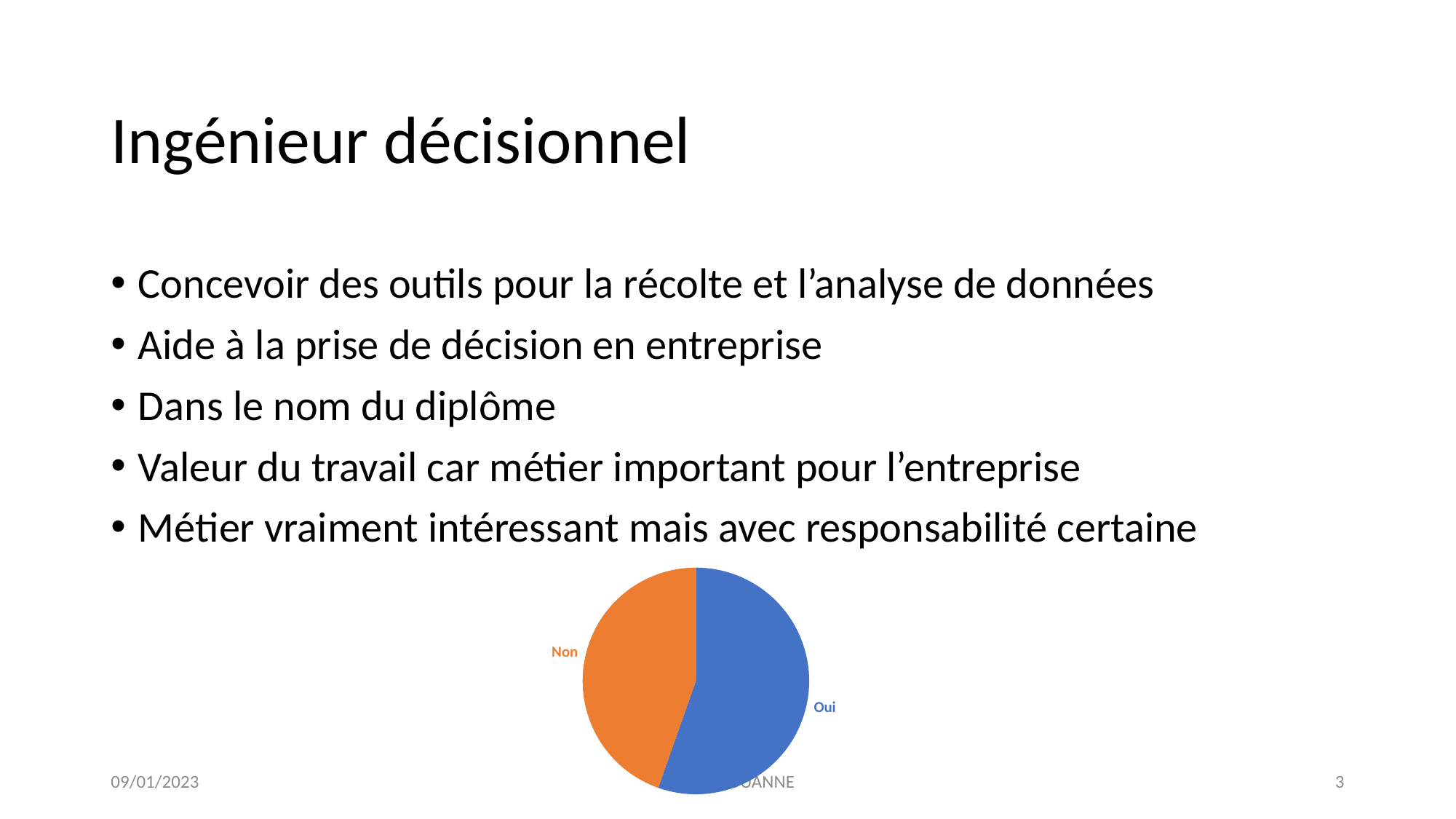

# Ingénieur décisionnel
Concevoir des outils pour la récolte et l’analyse de données
Aide à la prise de décision en entreprise
Dans le nom du diplôme
Valeur du travail car métier important pour l’entreprise
Métier vraiment intéressant mais avec responsabilité certaine

### Chart

| Category |  |
|---|---|
| Oui | 0.554 |
| Non | 0.44599999999999995 |
09/01/2023
Mattéo ROUANNE
3